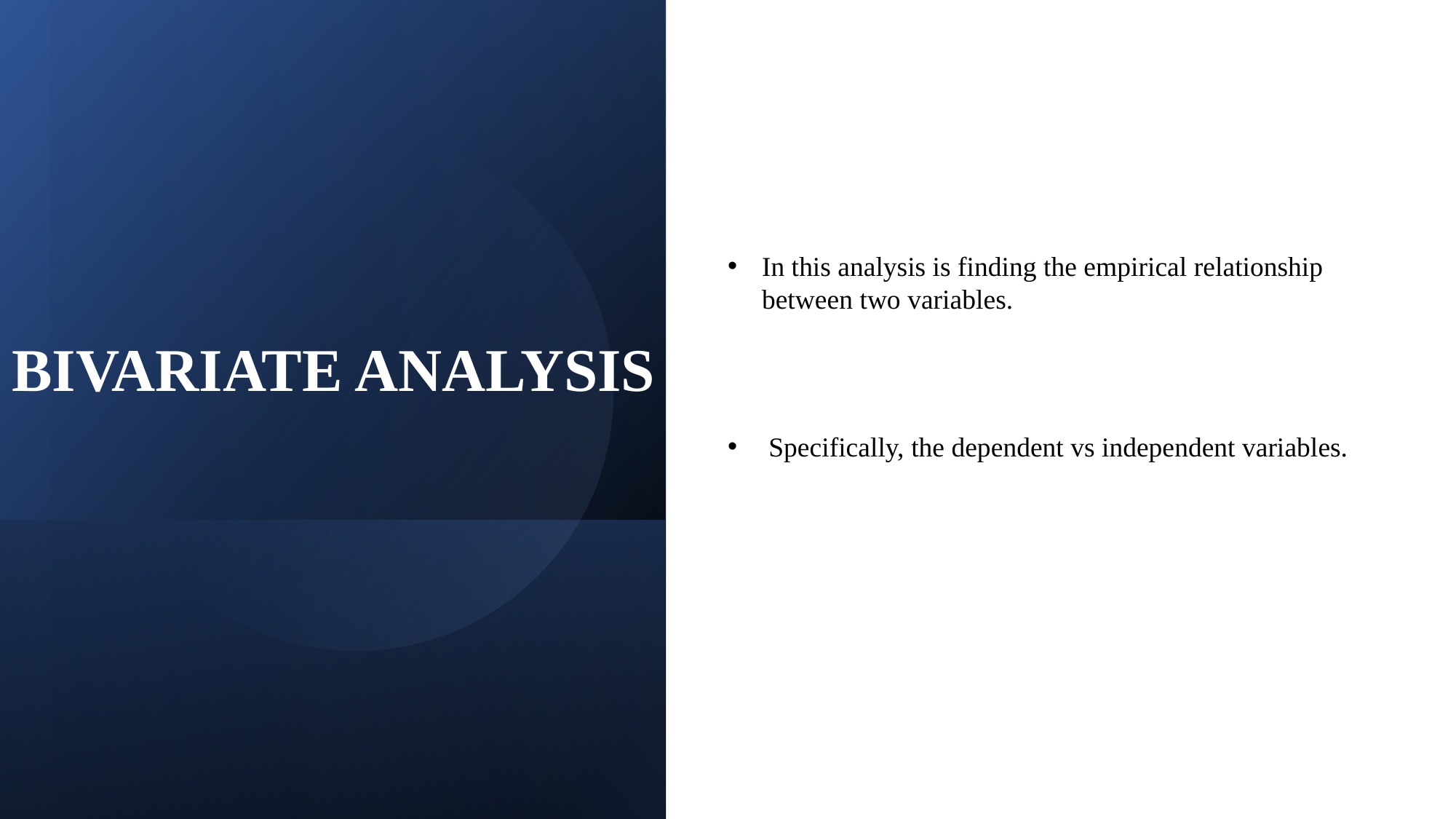

In this analysis is finding the empirical relationship between two variables.

 Specifically, the dependent vs independent variables.
BIVARIATE ANALYSIS